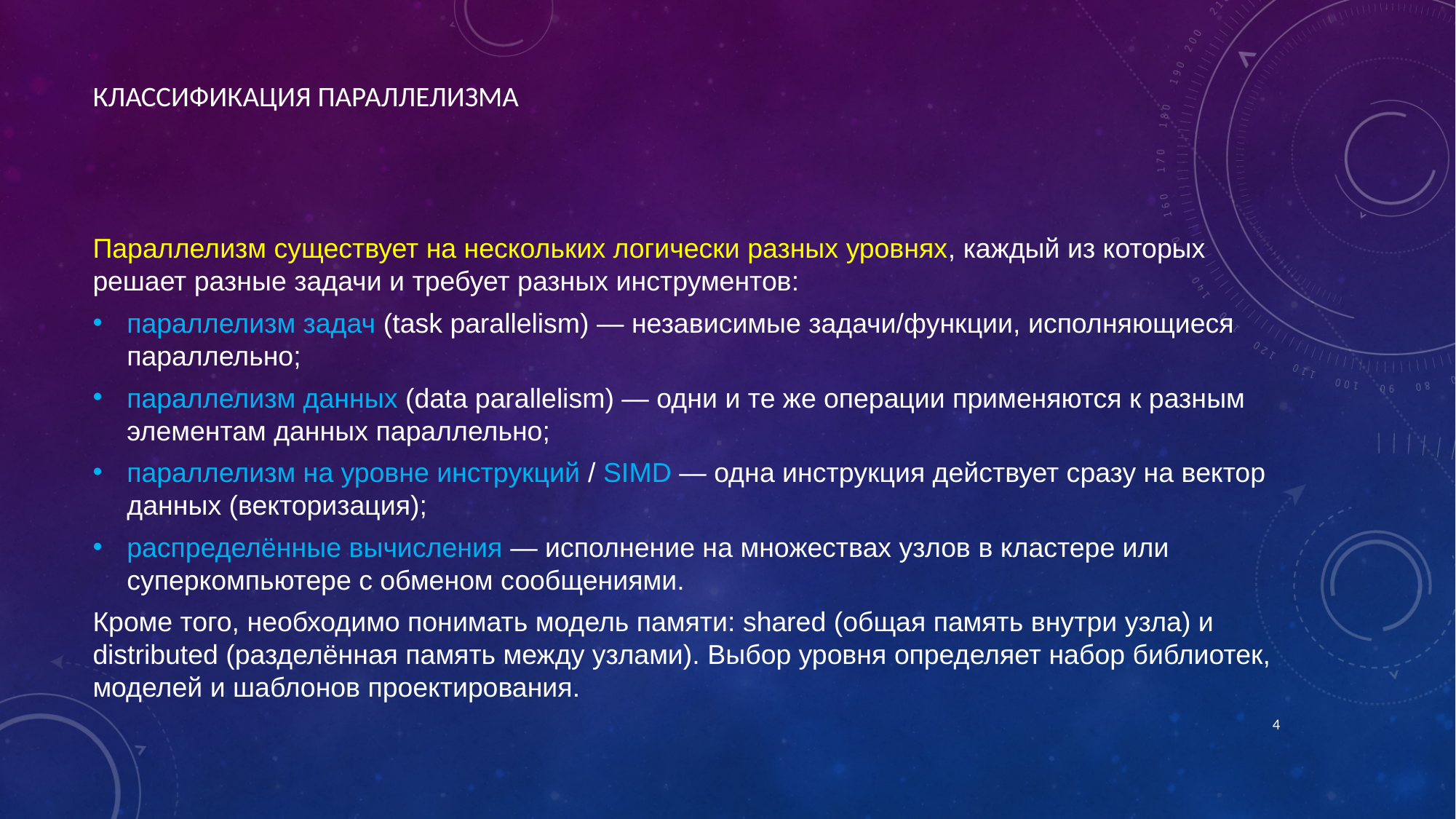

# Классификация параллелизма
Параллелизм существует на нескольких логически разных уровнях, каждый из которых решает разные задачи и требует разных инструментов:
параллелизм задач (task parallelism) — независимые задачи/функции, исполняющиеся параллельно;
параллелизм данных (data parallelism) — одни и те же операции применяются к разным элементам данных параллельно;
параллелизм на уровне инструкций / SIMD — одна инструкция действует сразу на вектор данных (векторизация);
распределённые вычисления — исполнение на множествах узлов в кластере или суперкомпьютере с обменом сообщениями.
Кроме того, необходимо понимать модель памяти: shared (общая память внутри узла) и distributed (разделённая память между узлами). Выбор уровня определяет набор библиотек, моделей и шаблонов проектирования.
4